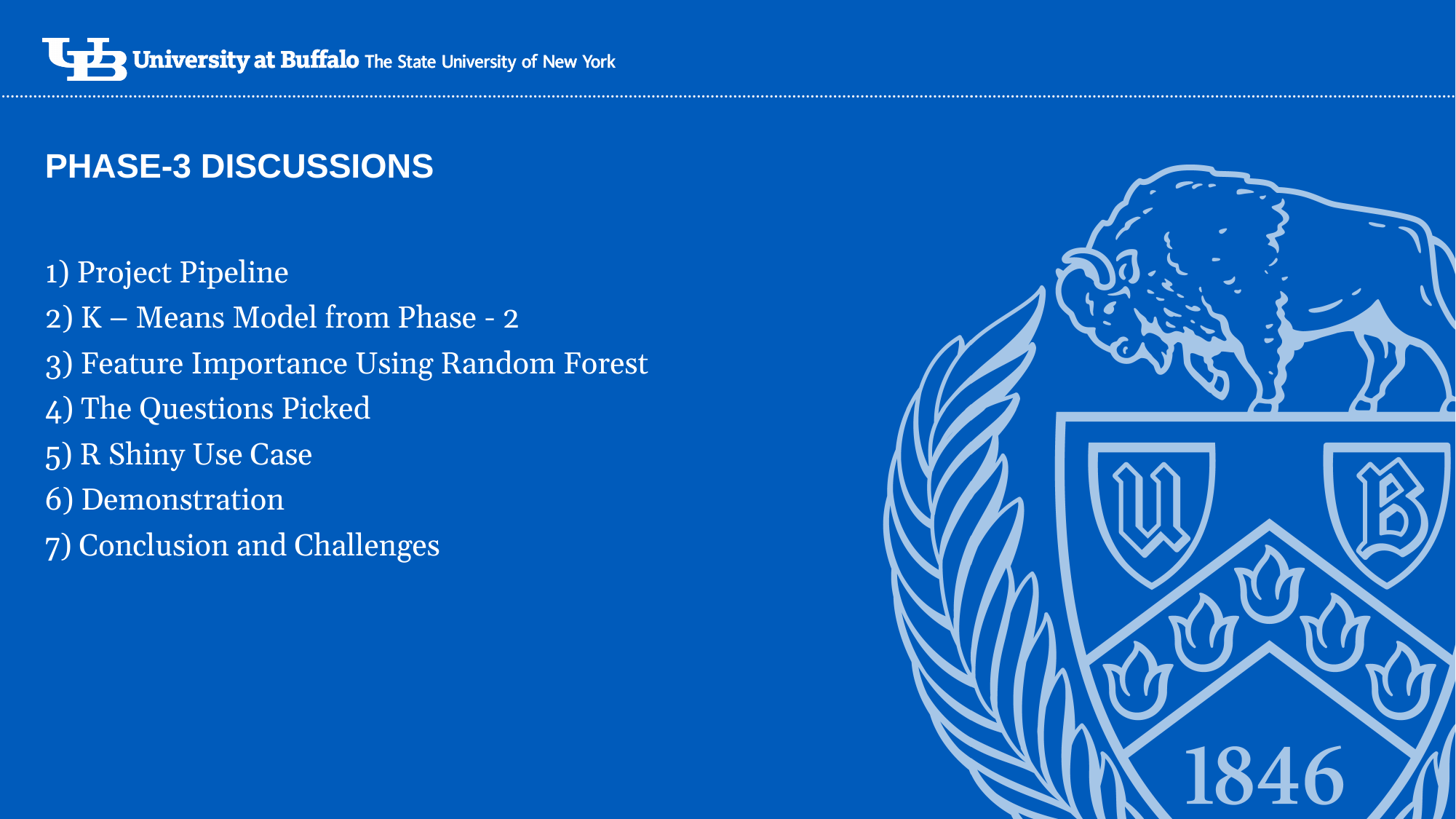

# Phase-3 Discussions
1) Project Pipeline
2) K – Means Model from Phase - 2
3) Feature Importance Using Random Forest
4) The Questions Picked
5) R Shiny Use Case
6) Demonstration
7) Conclusion and Challenges